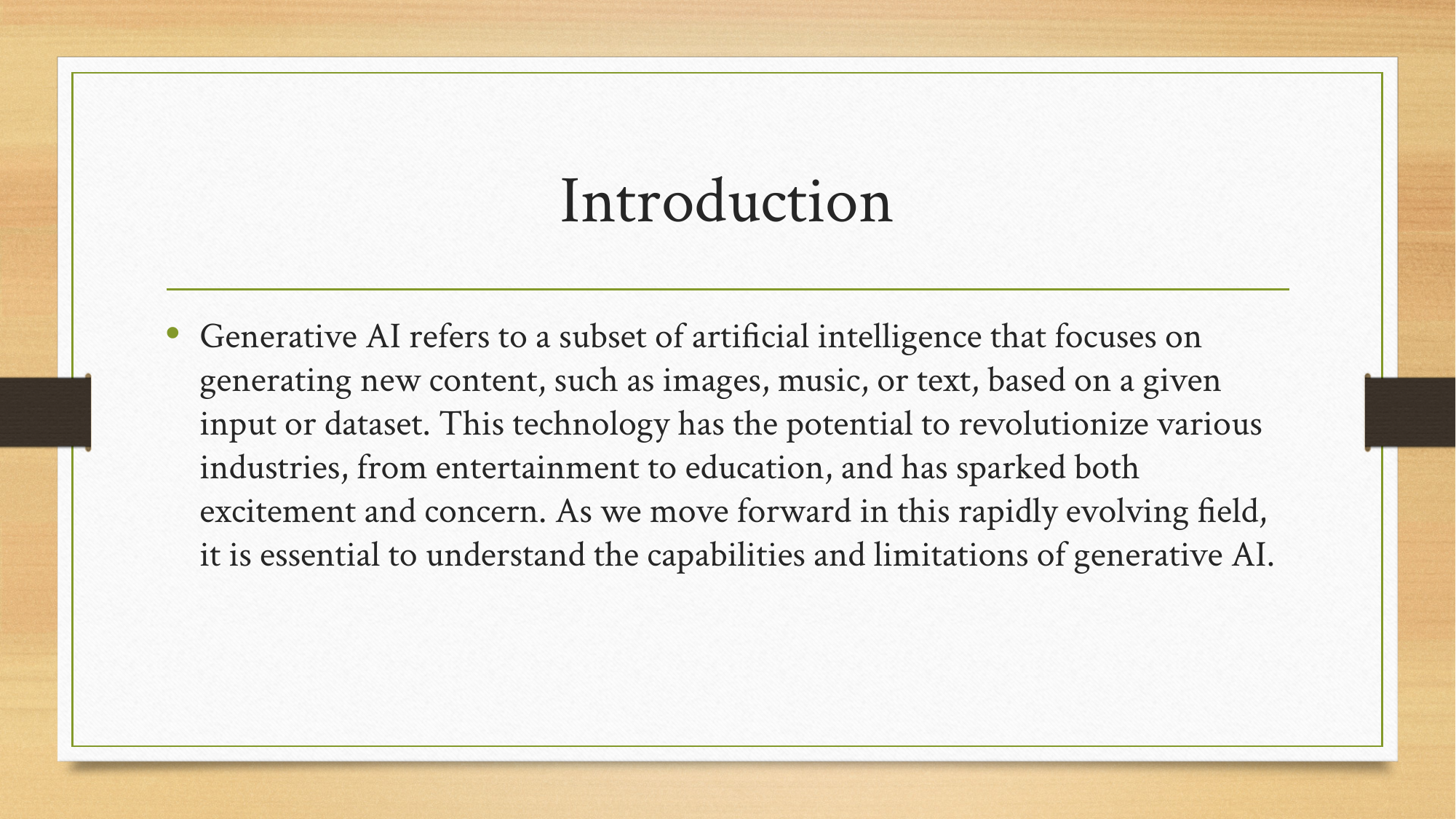

# Introduction
Generative AI refers to a subset of artificial intelligence that focuses on generating new content, such as images, music, or text, based on a given input or dataset. This technology has the potential to revolutionize various industries, from entertainment to education, and has sparked both excitement and concern. As we move forward in this rapidly evolving field, it is essential to understand the capabilities and limitations of generative AI.